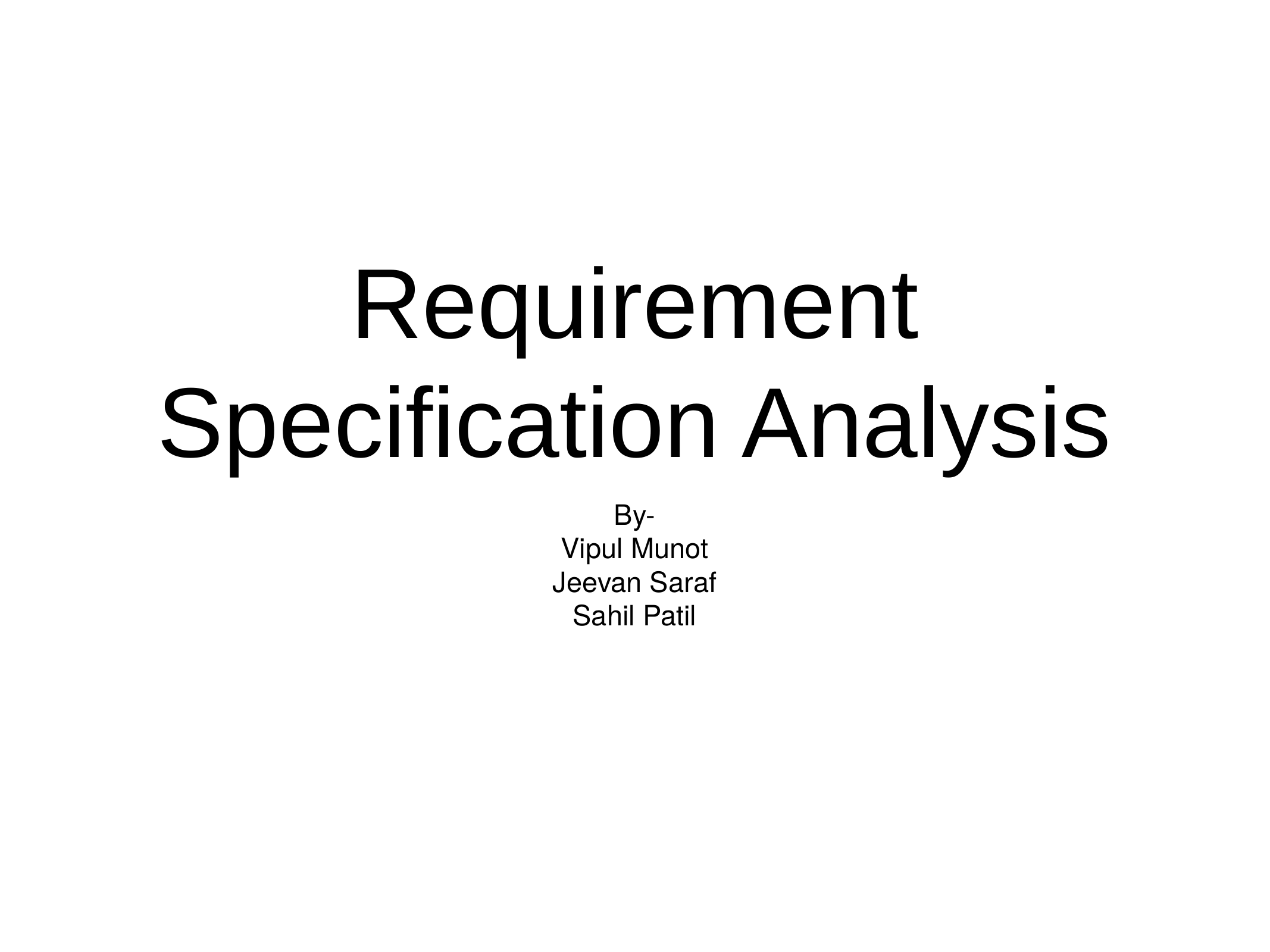

# Requirement Specification Analysis
By-
Vipul Munot
Jeevan Saraf
Sahil Patil